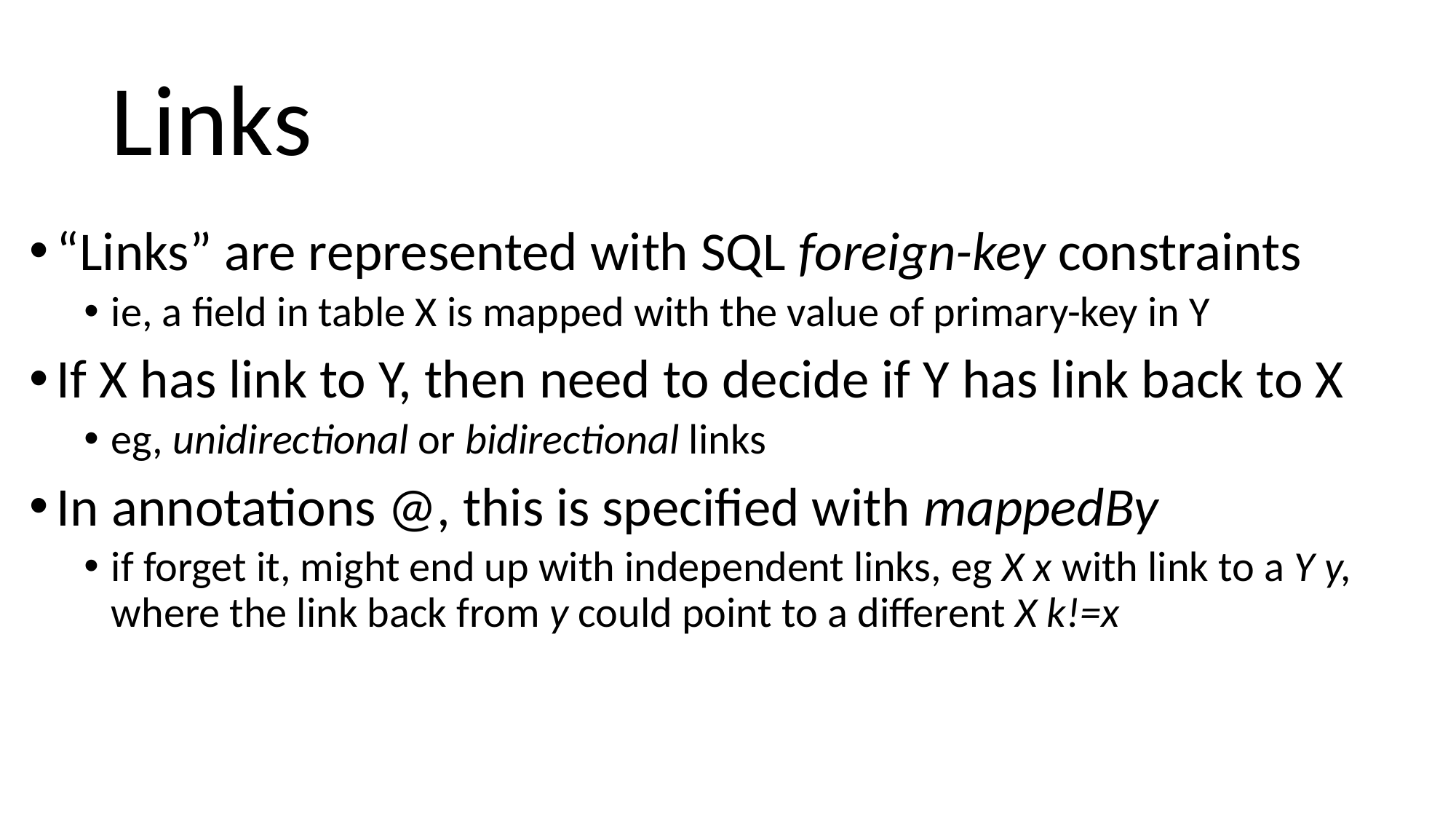

# Links
“Links” are represented with SQL foreign-key constraints
ie, a field in table X is mapped with the value of primary-key in Y
If X has link to Y, then need to decide if Y has link back to X
eg, unidirectional or bidirectional links
In annotations @, this is specified with mappedBy
if forget it, might end up with independent links, eg X x with link to a Y y, where the link back from y could point to a different X k!=x